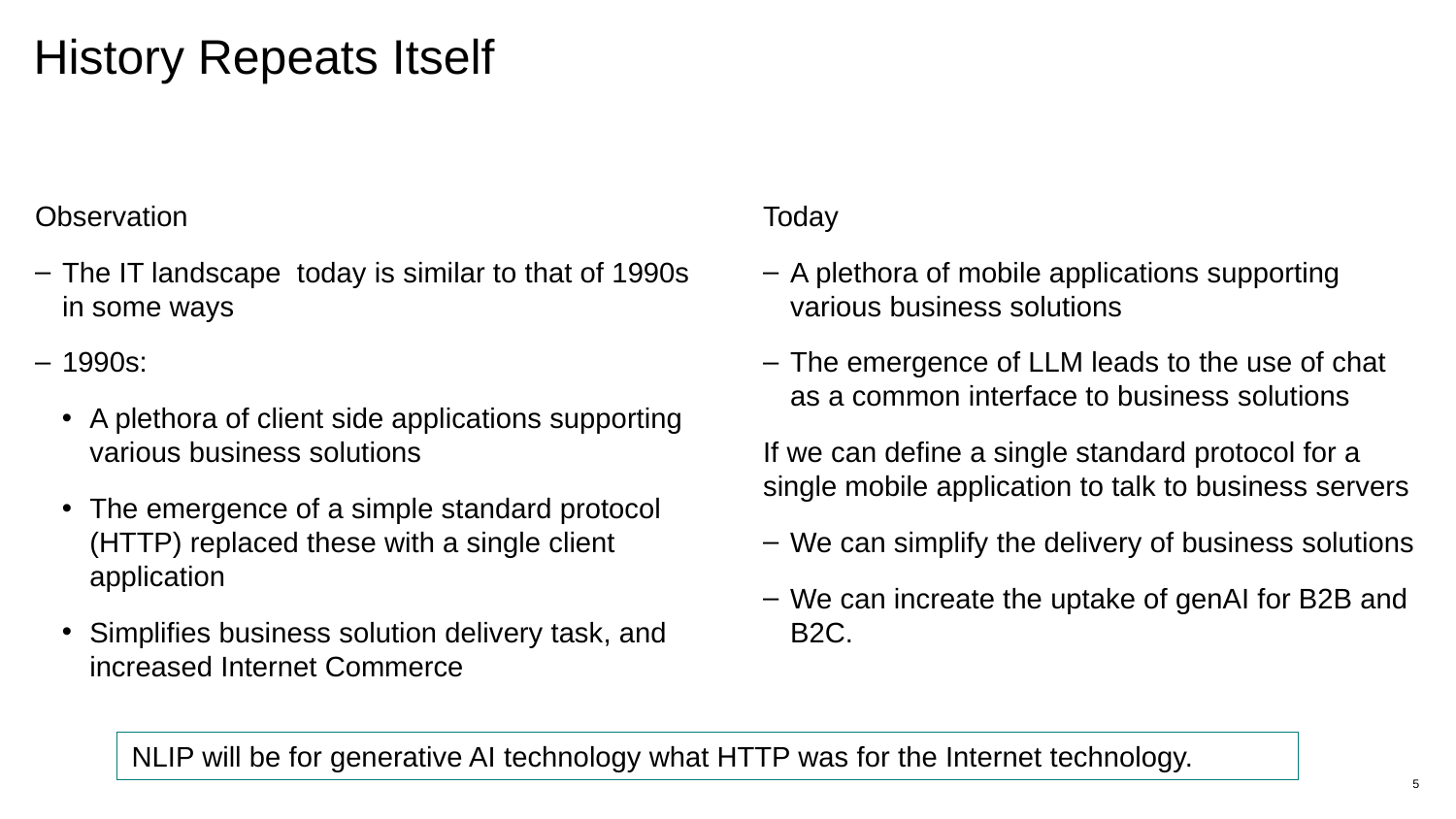

# History Repeats Itself
Observation
The IT landscape  today is similar to that of 1990s in some ways
1990s:
A plethora of client side applications supporting various business solutions
The emergence of a simple standard protocol (HTTP) replaced these with a single client application
Simplifies business solution delivery task, and increased Internet Commerce

Today
A plethora of mobile applications supporting various business solutions
The emergence of LLM leads to the use of chat as a common interface to business solutions
If we can define a single standard protocol for a single mobile application to talk to business servers
We can simplify the delivery of business solutions
We can increate the uptake of genAI for B2B and B2C.

NLIP will be for generative AI technology what HTTP was for the Internet technology.
5